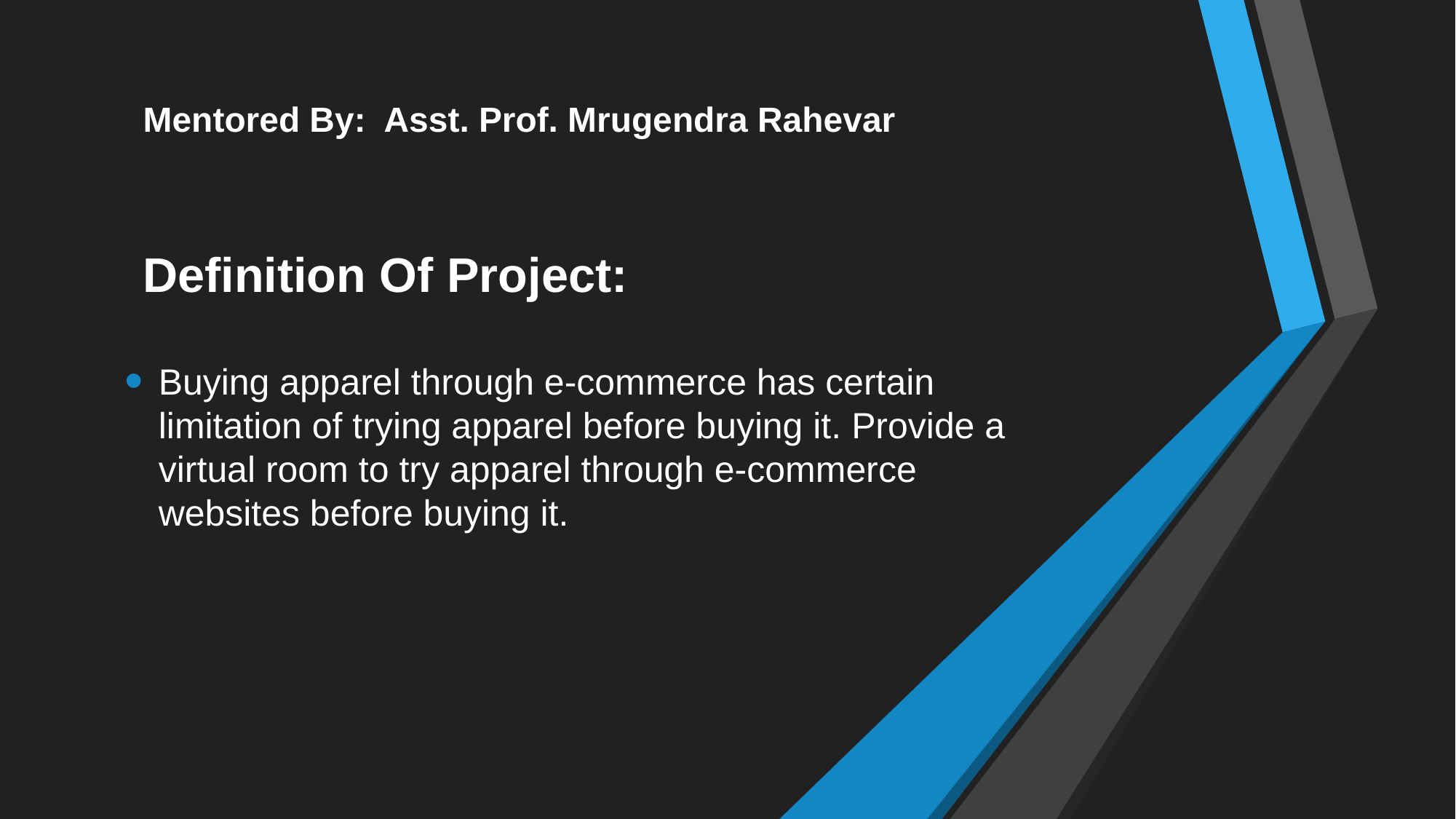

Mentored By:  Asst. Prof. Mrugendra Rahevar
Definition Of Project:
Buying apparel through e-commerce has certain limitation of trying apparel before buying it. Provide a virtual room to try apparel through e-commerce websites before buying it.